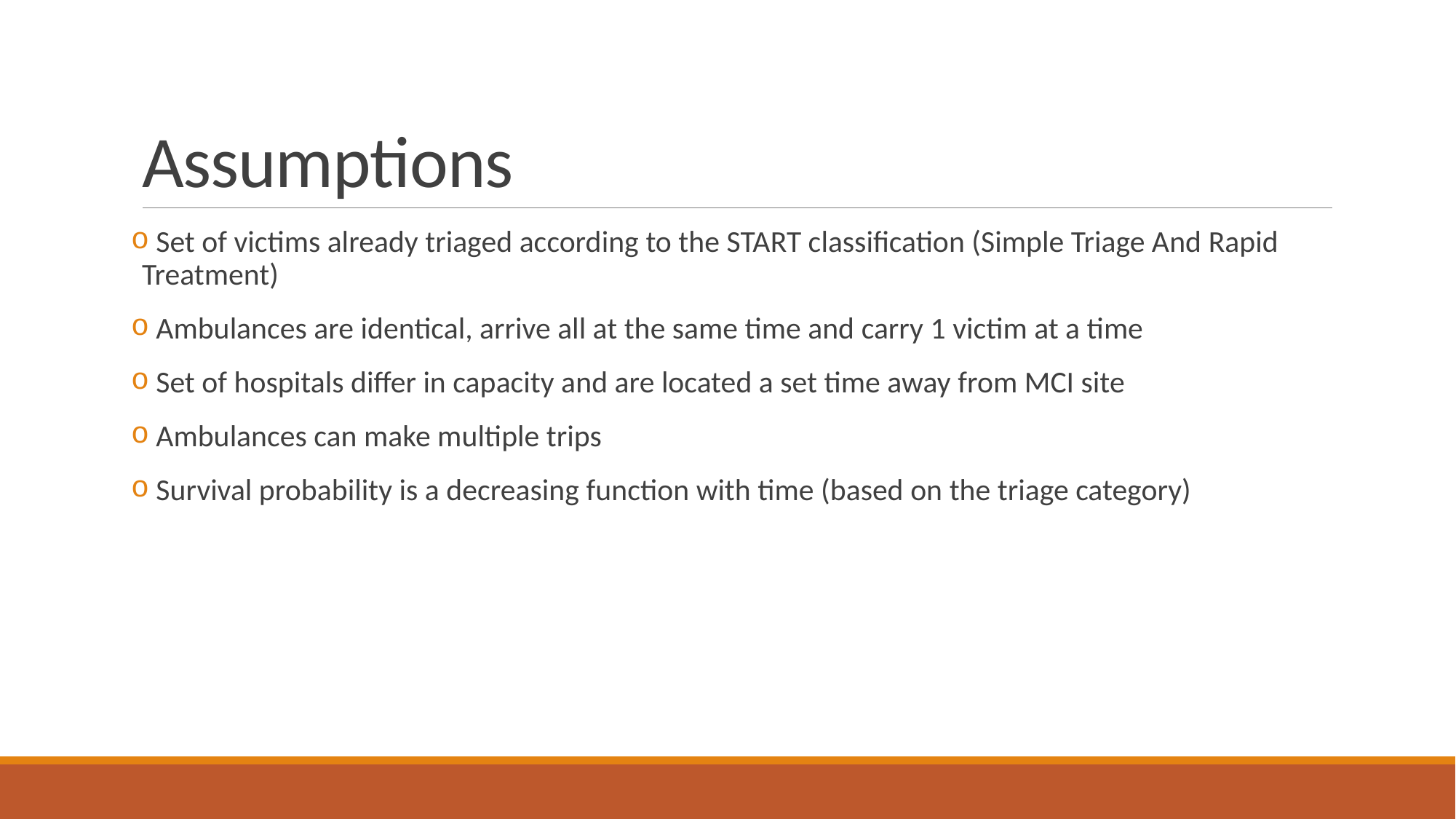

# Assumptions
 Set of victims already triaged according to the START classification (Simple Triage And Rapid Treatment)
 Ambulances are identical, arrive all at the same time and carry 1 victim at a time
 Set of hospitals differ in capacity and are located a set time away from MCI site
 Ambulances can make multiple trips
 Survival probability is a decreasing function with time (based on the triage category)